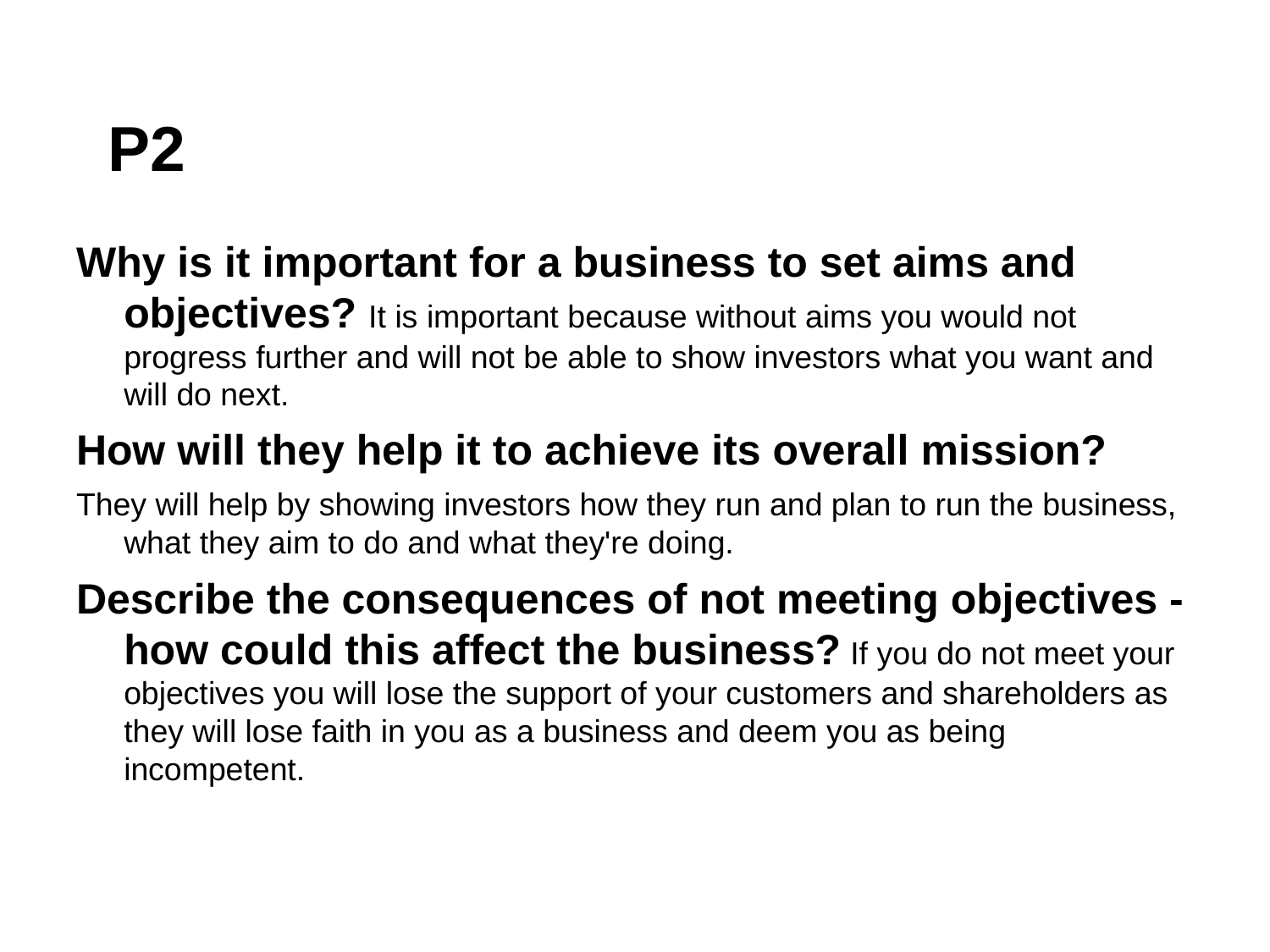

# P2
Why is it important for a business to set aims and objectives? It is important because without aims you would not progress further and will not be able to show investors what you want and will do next.
How will they help it to achieve its overall mission?
They will help by showing investors how they run and plan to run the business, what they aim to do and what they're doing.
Describe the consequences of not meeting objectives - how could this affect the business? If you do not meet your objectives you will lose the support of your customers and shareholders as they will lose faith in you as a business and deem you as being incompetent.